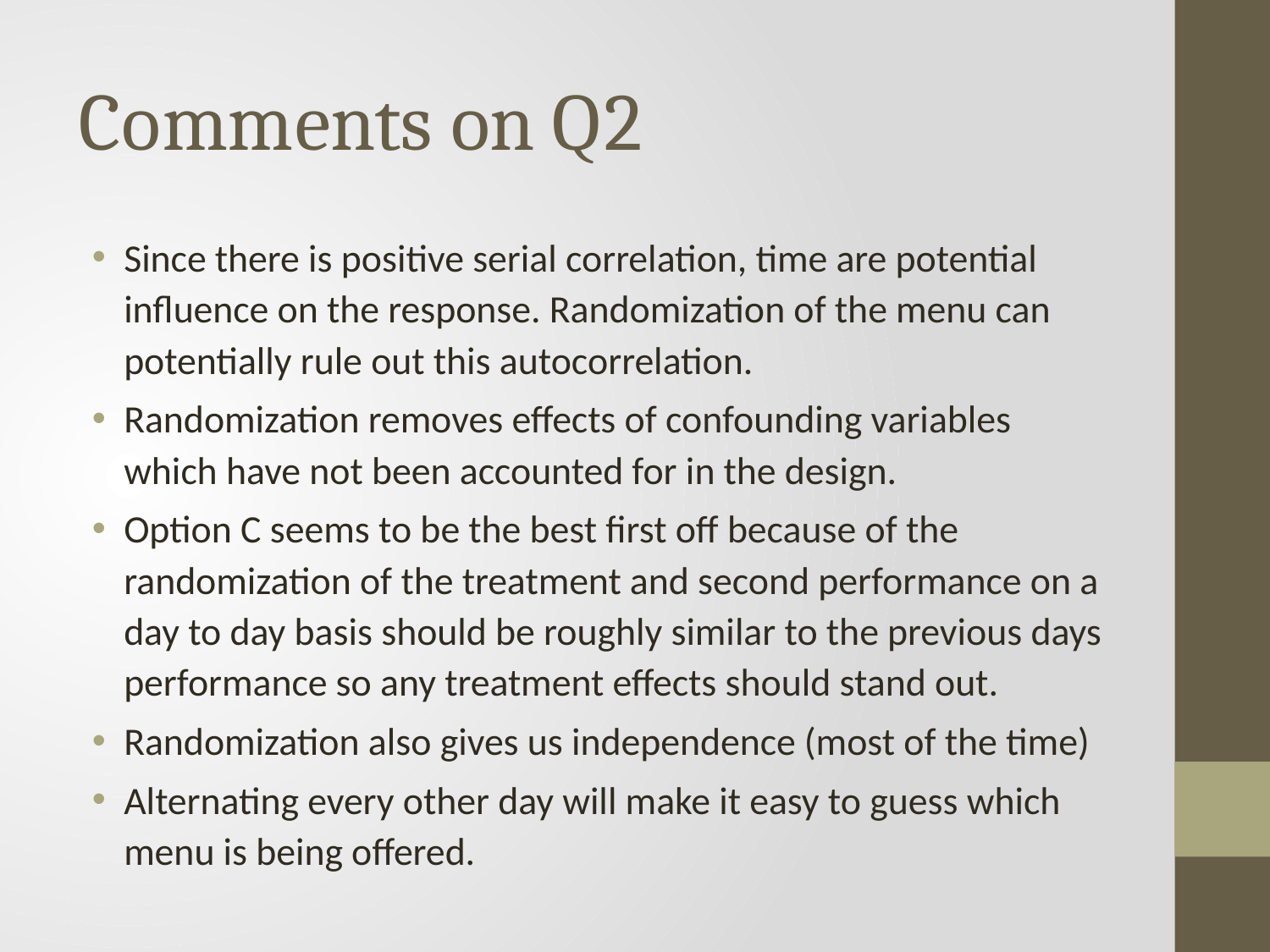

# Comments on Q2
Since there is positive serial correlation, time are potential influence on the response. Randomization of the menu can potentially rule out this autocorrelation.
Randomization removes effects of confounding variables which have not been accounted for in the design.
Option C seems to be the best first off because of the randomization of the treatment and second performance on a day to day basis should be roughly similar to the previous days performance so any treatment effects should stand out.
Randomization also gives us independence (most of the time)
Alternating every other day will make it easy to guess which menu is being offered.